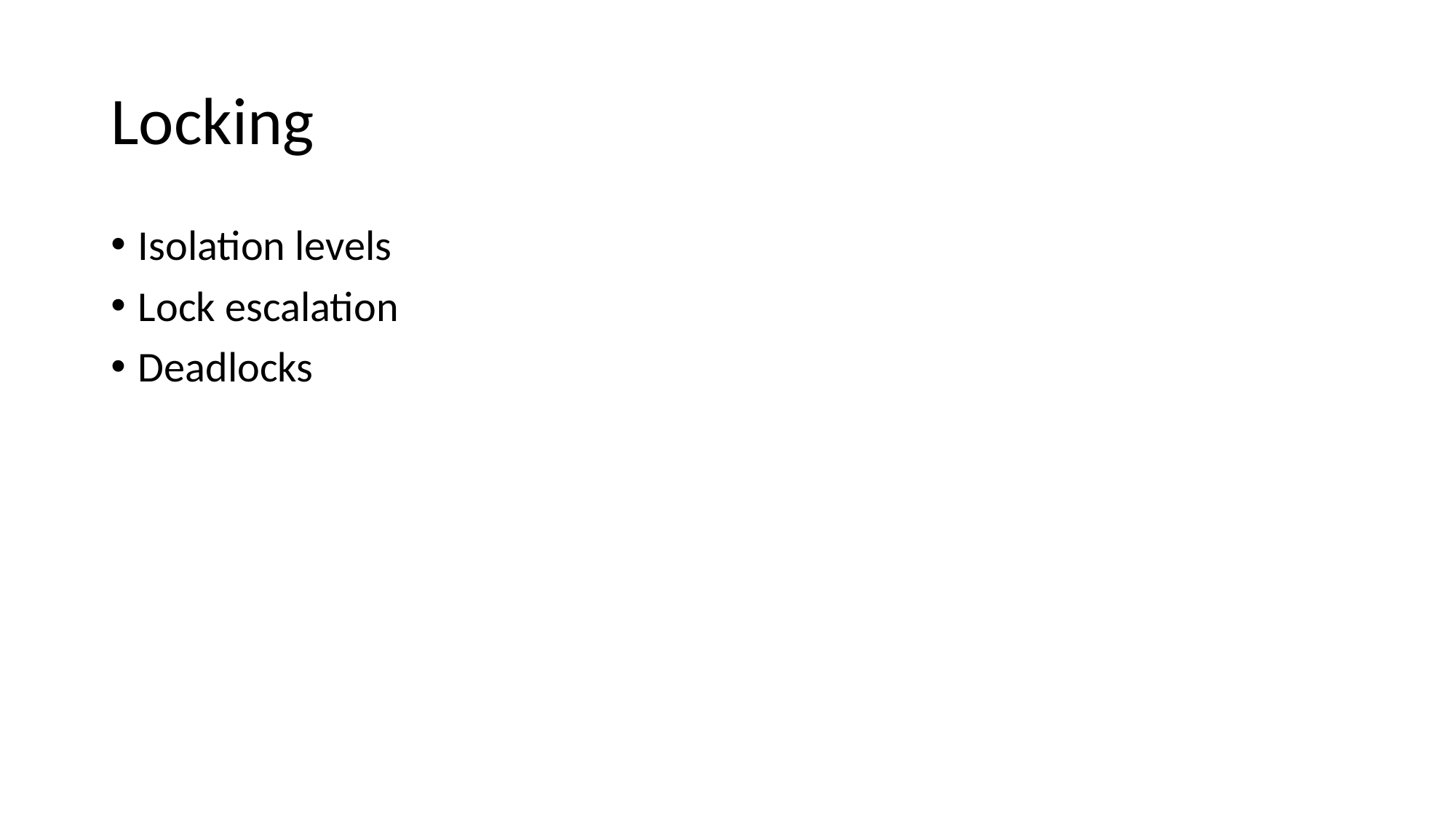

# Locking
Isolation levels
Lock escalation
Deadlocks